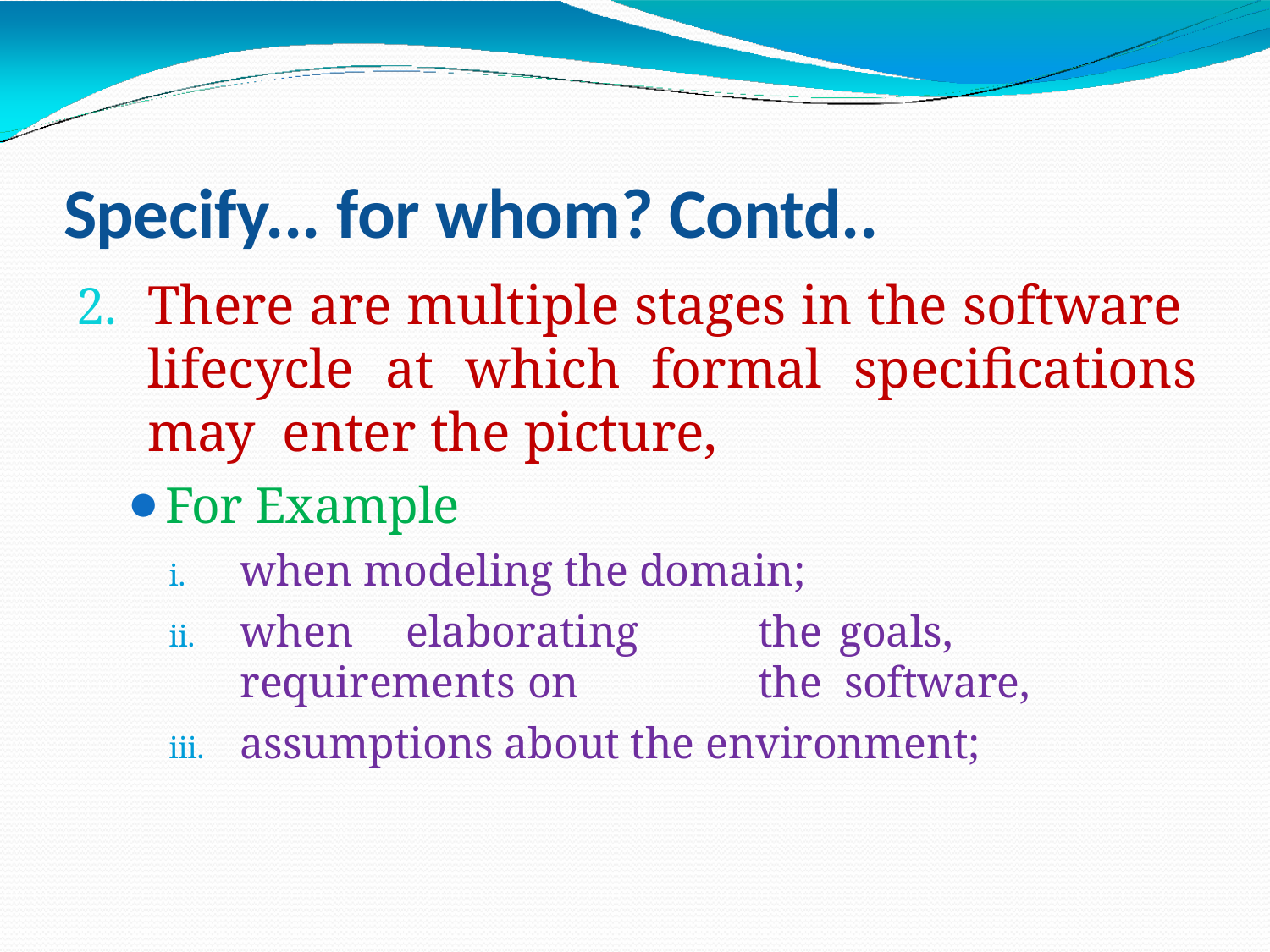

Specify... for whom? Contd..
There are multiple stages in the software  lifecycle at which formal specifications may  enter the picture,
For Example
when modeling the domain;
when	elaborating	the	goals,	requirements	on	the  software,
assumptions about the environment;